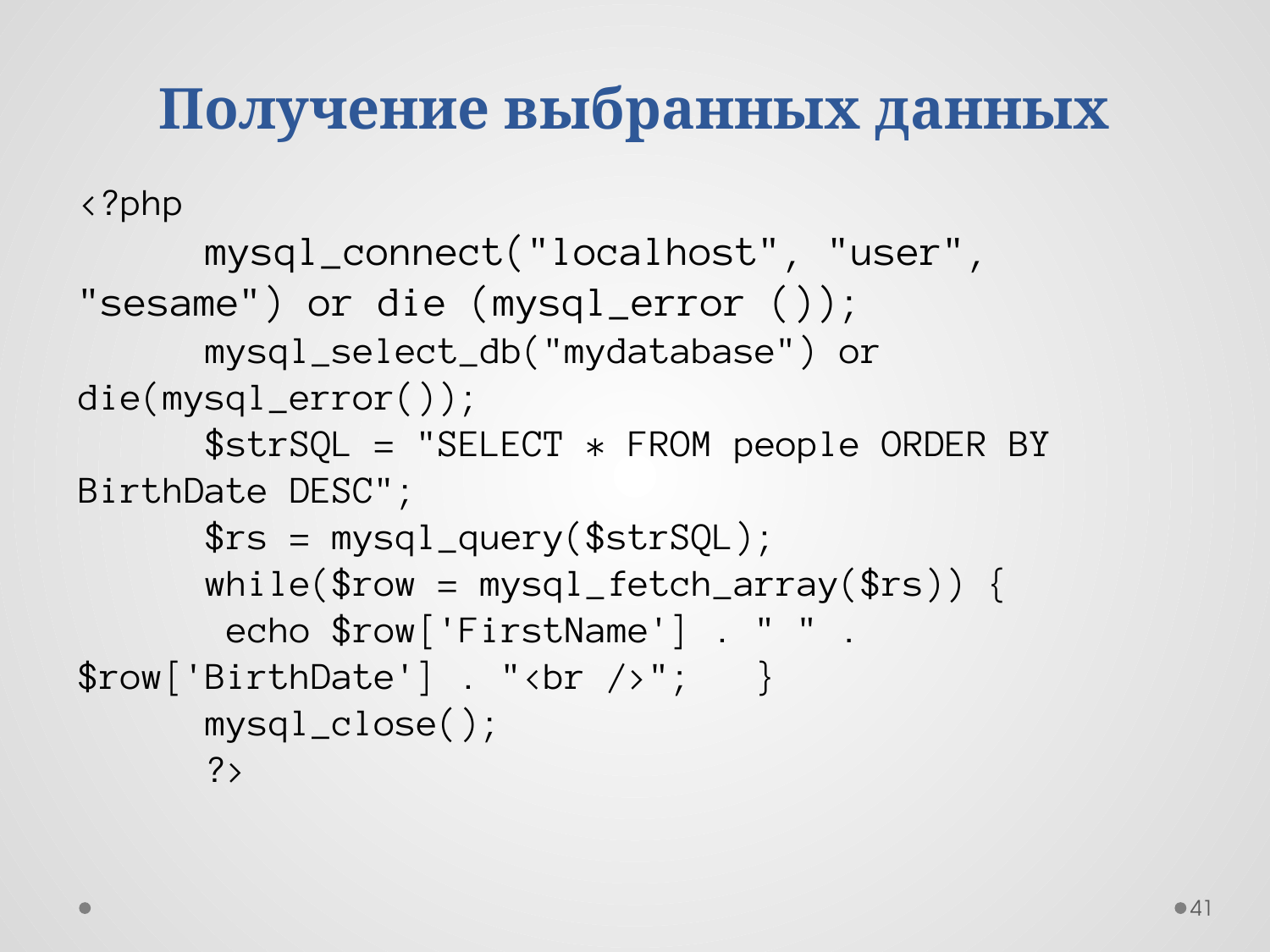

# Получение выбранных данных
<?php
	mysql_connect("localhost", "user", "sesame") or die (mysql_error ());
	mysql_select_db("mydatabase") or die(mysql_error());
	$strSQL = "SELECT * FROM people ORDER BY BirthDate DESC";
	$rs = mysql_query($strSQL);
	while($row = mysql_fetch_array($rs)) {
	 echo $row['FirstName'] . " " . $row['BirthDate'] . "<br />";	  }
	mysql_close();
	?>
41